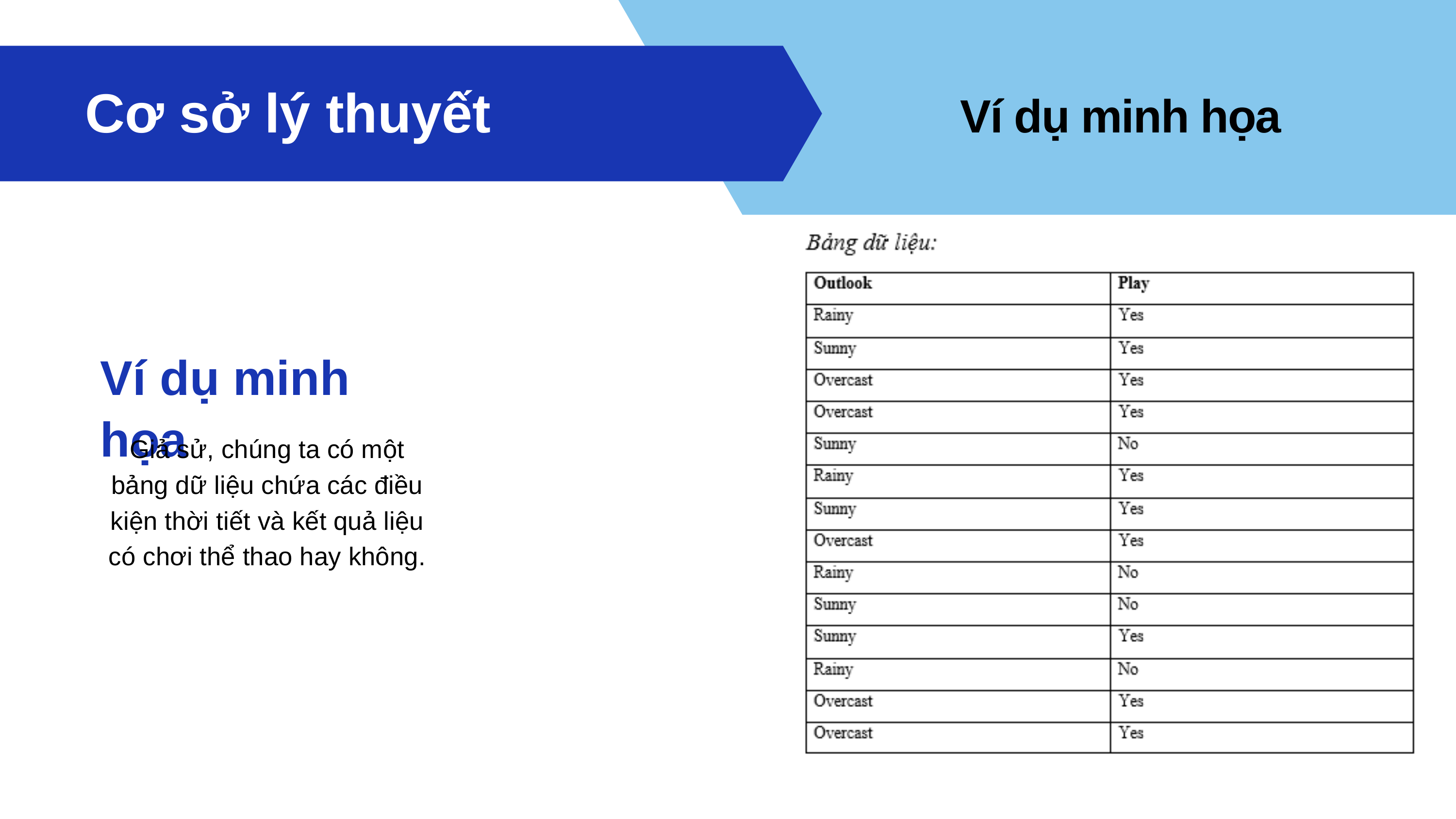

Cơ sở lý thuyết
Ví dụ minh họa

Ví dụ minh họa
Giả sử, chúng ta có một bảng dữ liệu chứa các điều kiện thời tiết và kết quả liệu có chơi thể thao hay không.